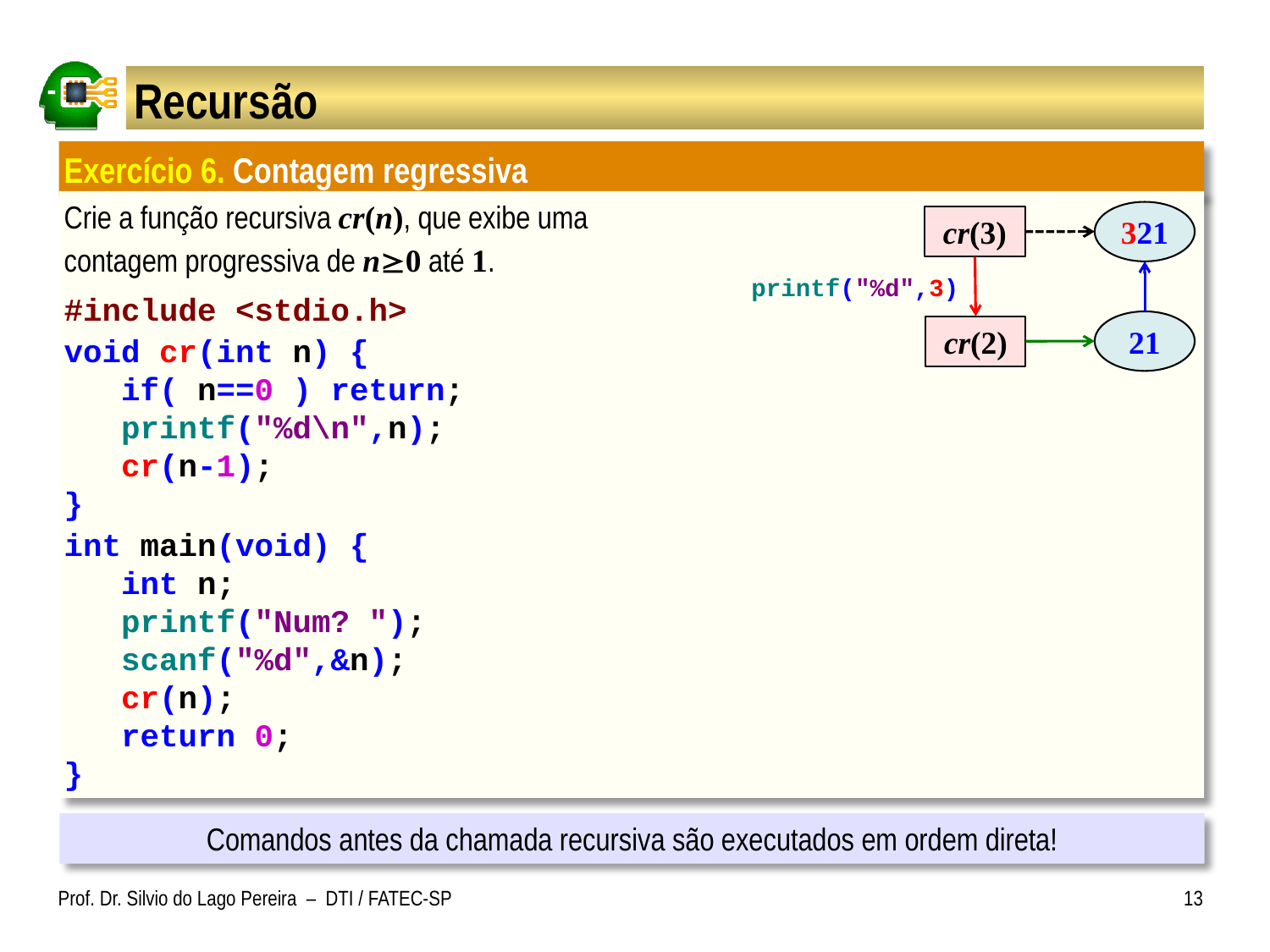

# Recursão
Exercício 6. Contagem regressiva
Crie a função recursiva cr(n), que exibe uma
contagem progressiva de n≥0 até 1.
#include <stdio.h>
void cr(int n) {
   if( n==0 ) return;
   printf("%d\n",n);
   cr(n-1);
}
int main(void) {
   int n;
   printf("Num? ");
   scanf("%d",&n);
   cr(n);
   return 0;
}
321
cr(3)
printf("%d",3)
21
cr(2)
Comandos antes da chamada recursiva são executados em ordem direta!
Prof. Dr. Silvio do Lago Pereira  –  DTI / FATEC-SP
13